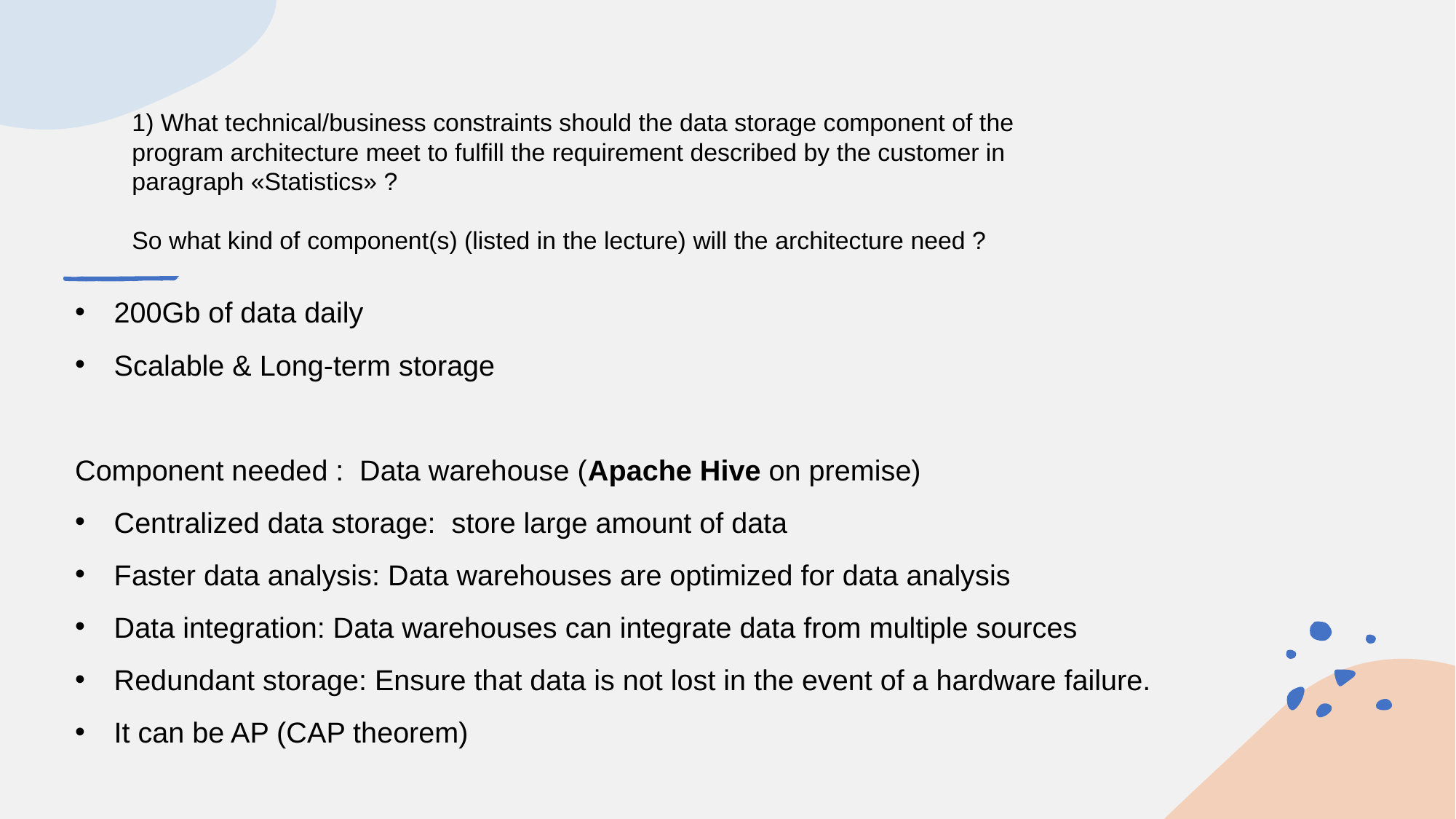

# 1) What technical/business constraints should the data storage component of the program architecture meet to fulfill the requirement described by the customer in paragraph «Statistics» ? So what kind of component(s) (listed in the lecture) will the architecture need ?
200Gb of data daily
Scalable & Long-term storage

Component needed :  Data warehouse (Apache Hive on premise)
Centralized data storage:  store large amount of data
Faster data analysis: Data warehouses are optimized for data analysis
Data integration: Data warehouses can integrate data from multiple sources
Redundant storage: Ensure that data is not lost in the event of a hardware failure.
It can be AP (CAP theorem)